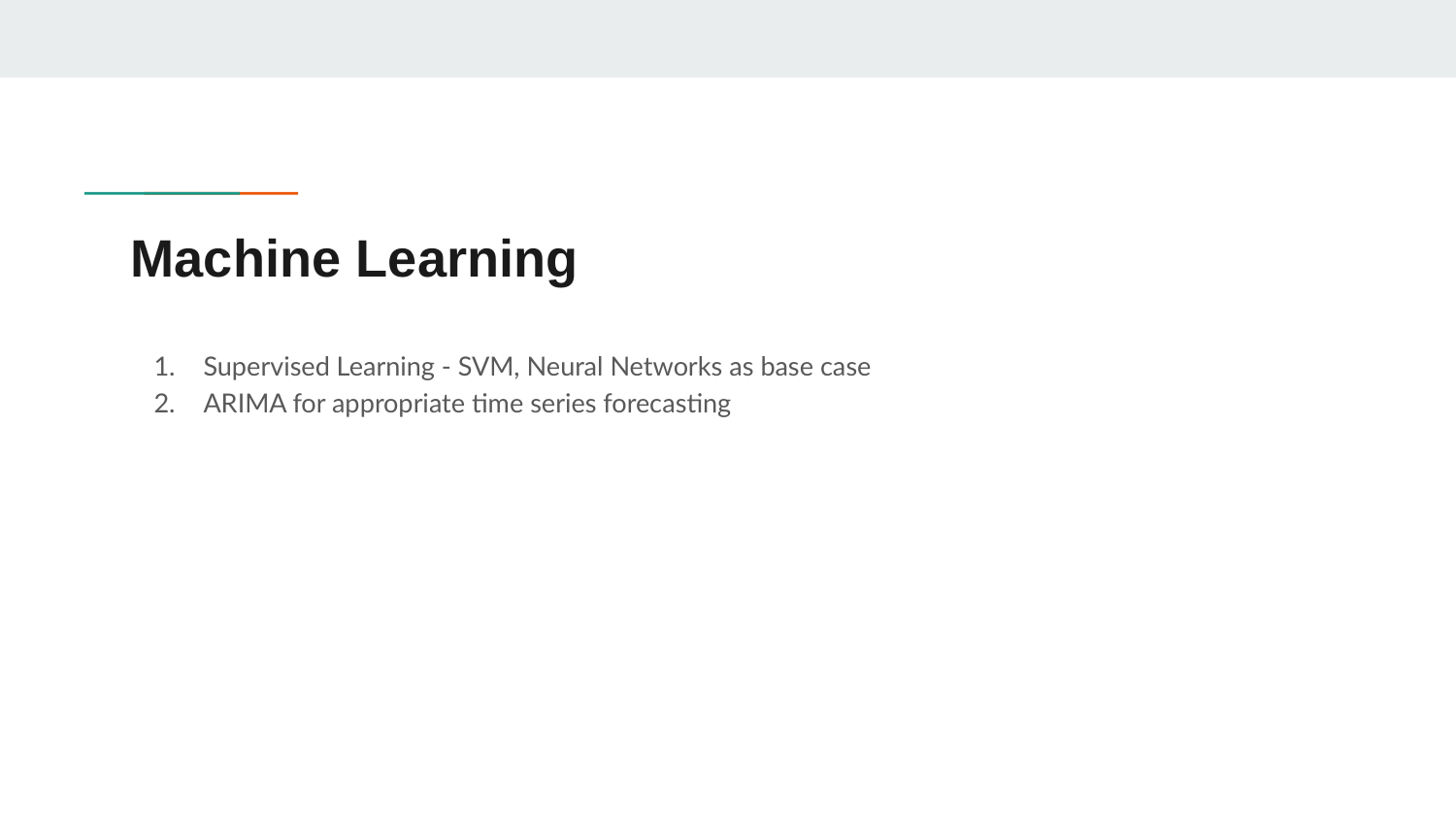

# Machine Learning
Supervised Learning - SVM, Neural Networks as base case
ARIMA for appropriate time series forecasting